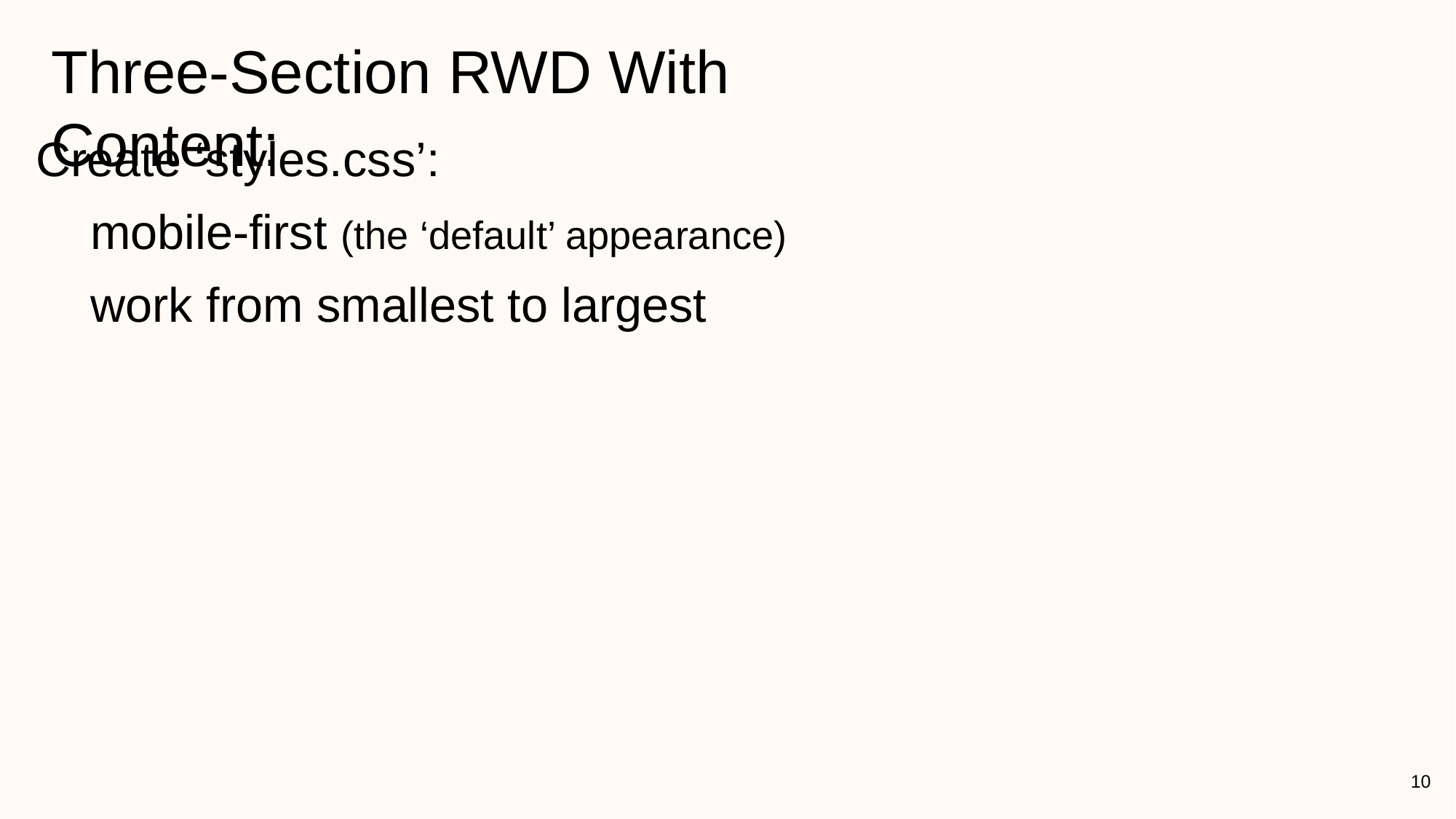

Three-Section RWD With Content:
Create ‘styles.css’:
mobile-first (the ‘default’ appearance)
work from smallest to largest
10